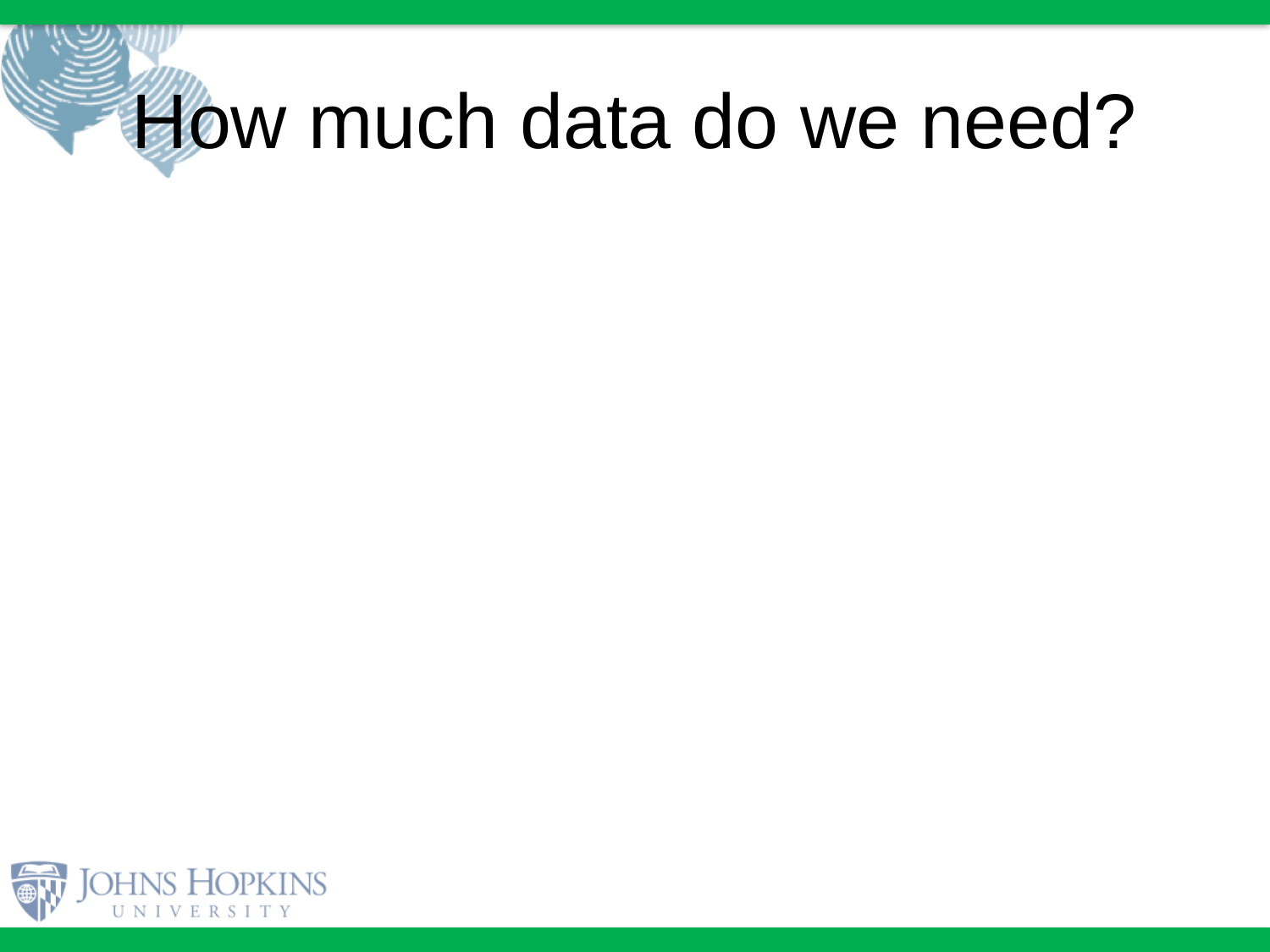

# How much data do we need?